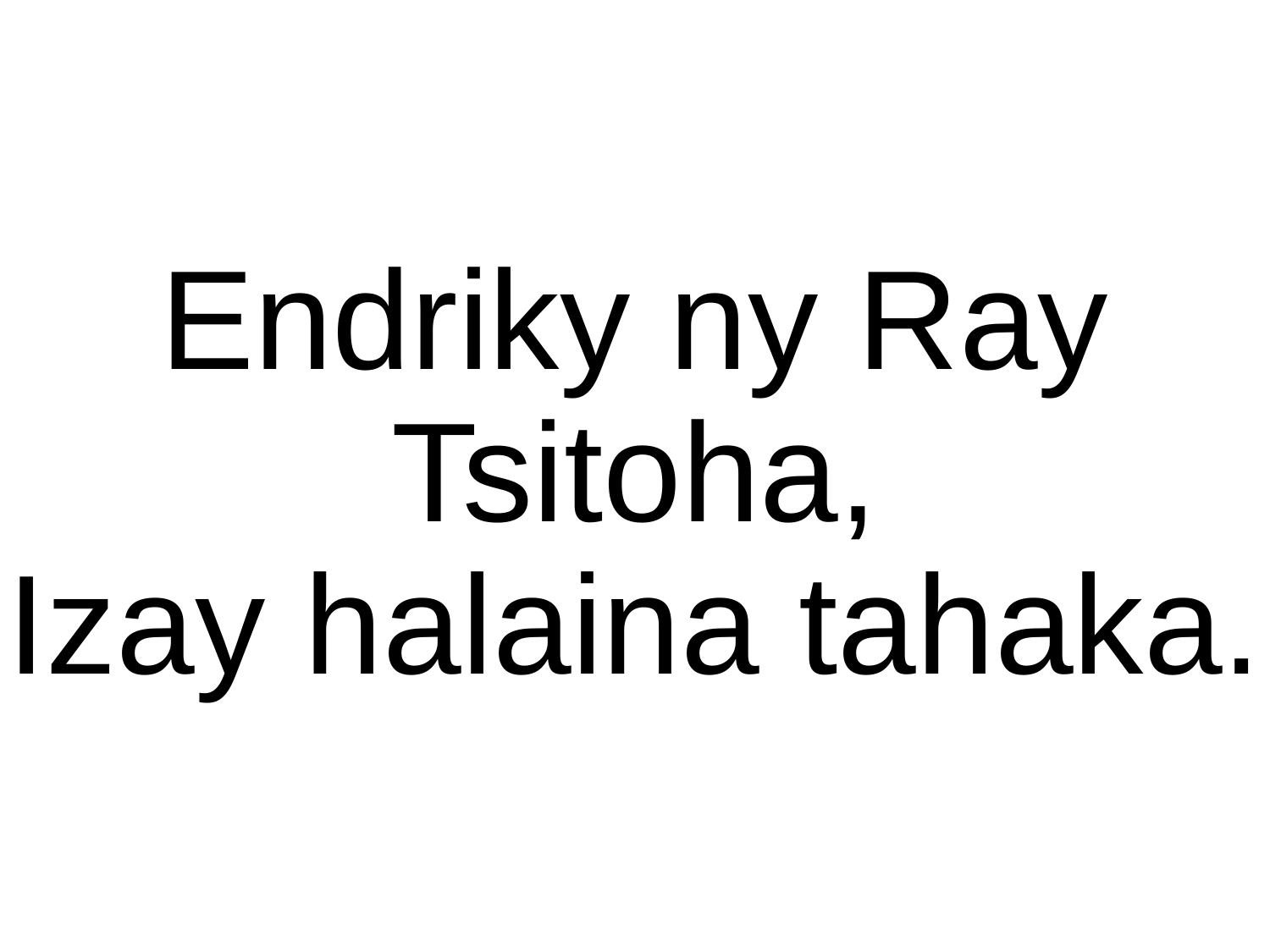

Endriky ny Ray Tsitoha,
Izay halaina tahaka.